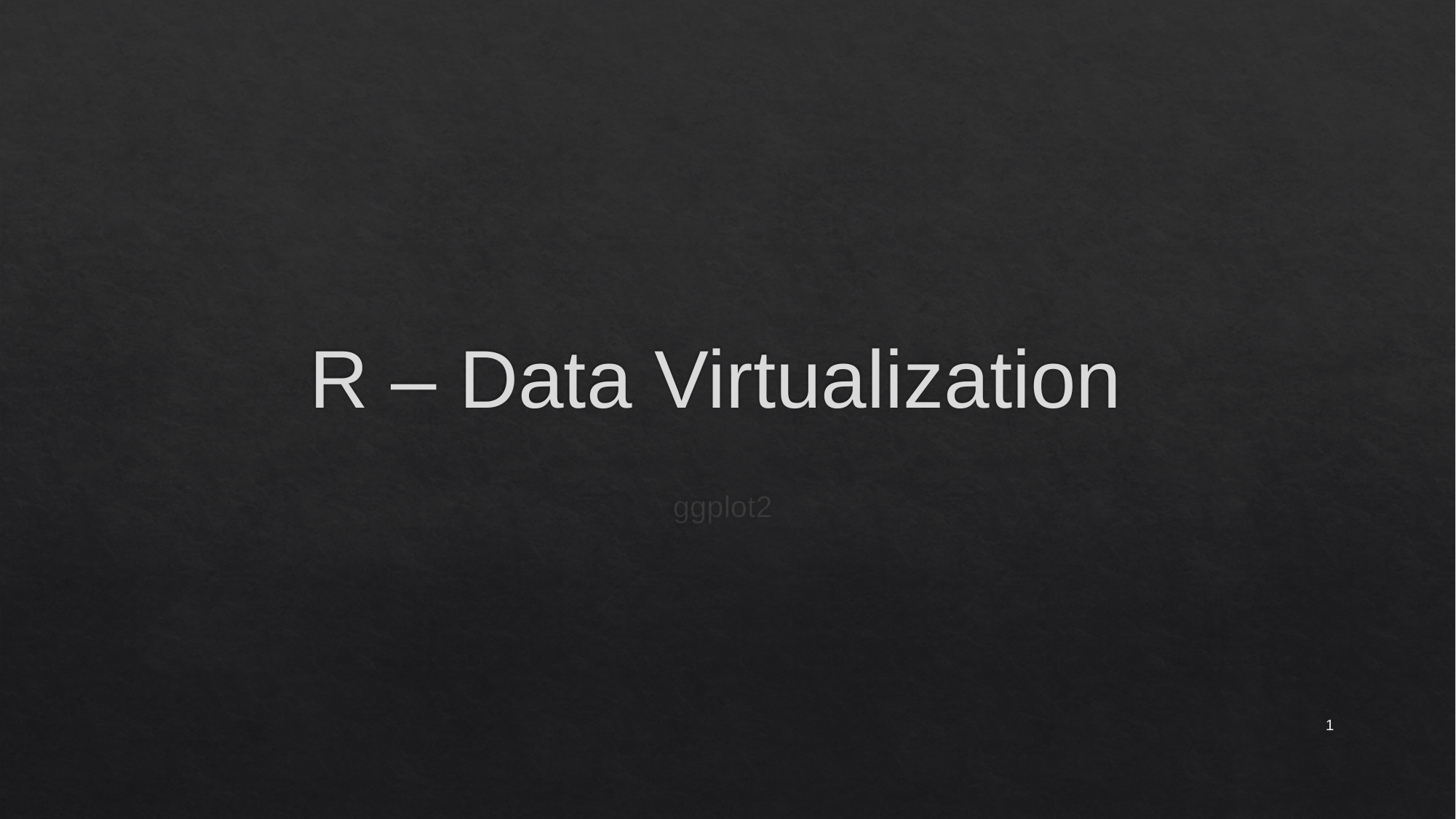

# R – Data Virtualization

ggplot2
1